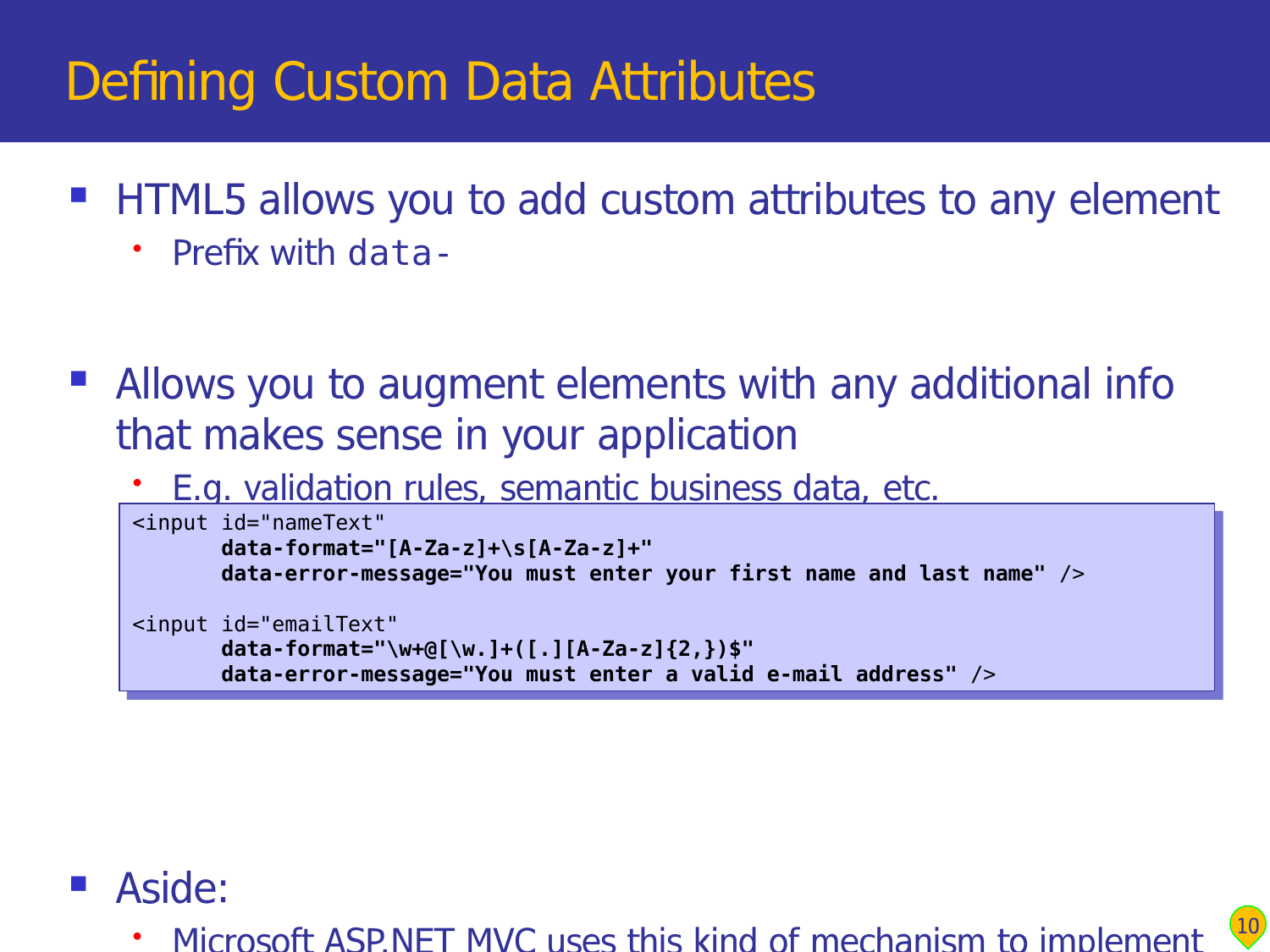

# Defining Custom Data Attributes
HTML5 allows you to add custom attributes to any element
Prefix with data-

Allows you to augment elements with any additional info that makes sense in your application
E.g. validation rules, semantic business data, etc.

Aside:
Microsoft ASP.NET MVC uses this kind of mechanism to implement client-side input validation
<input id="nameText"
       data-format="[A-Za-z]+\s[A-Za-z]+"
       data-error-message="You must enter your first name and last name" />

<input id="emailText"
       data-format="\w+@[\w.]+([.][A-Za-z]{2,})$"
       data-error-message="You must enter a valid e-mail address" />
10